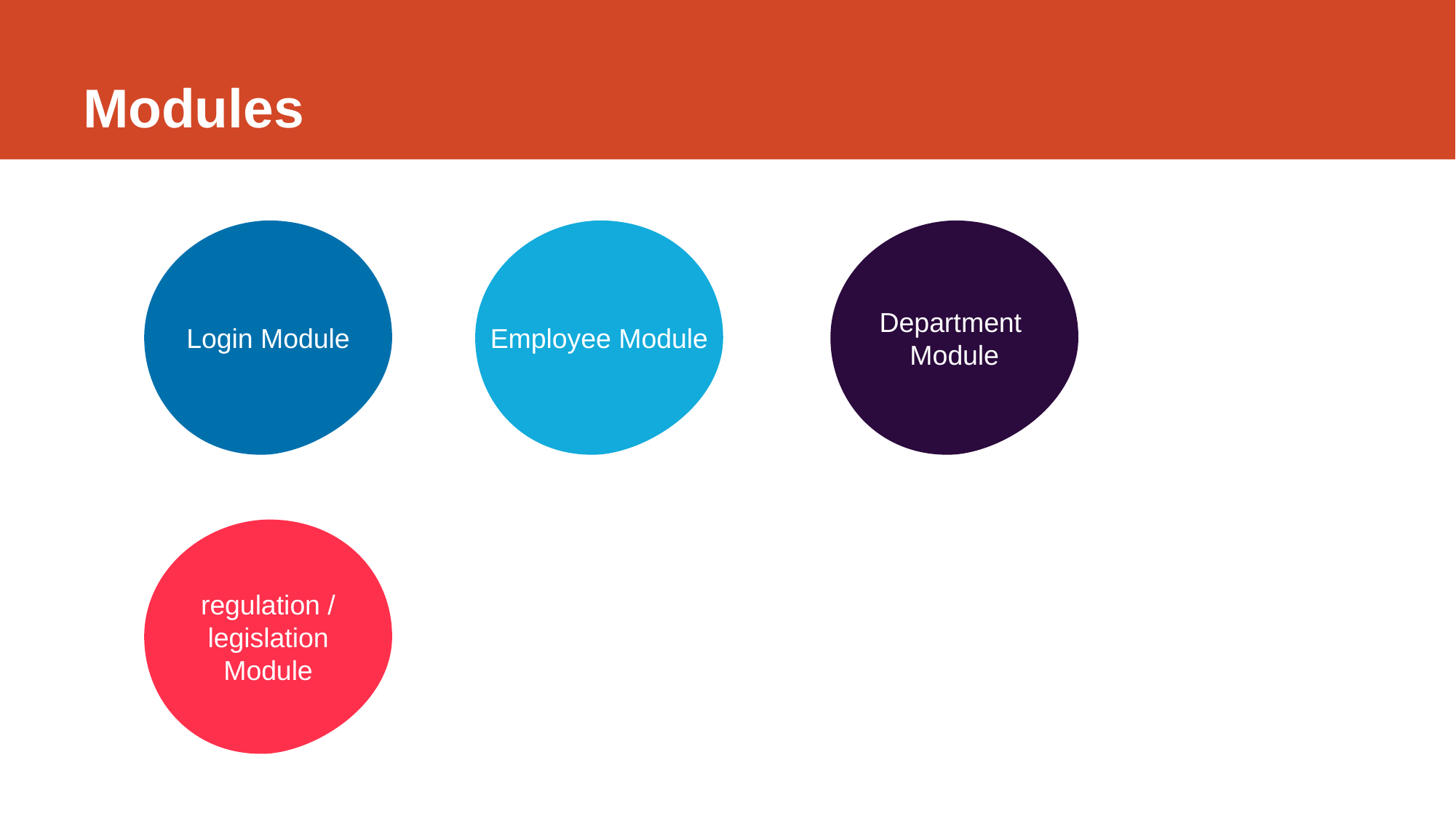

# Modules
Department
Module
Login Module
Employee Module
regulation / legislation
Module